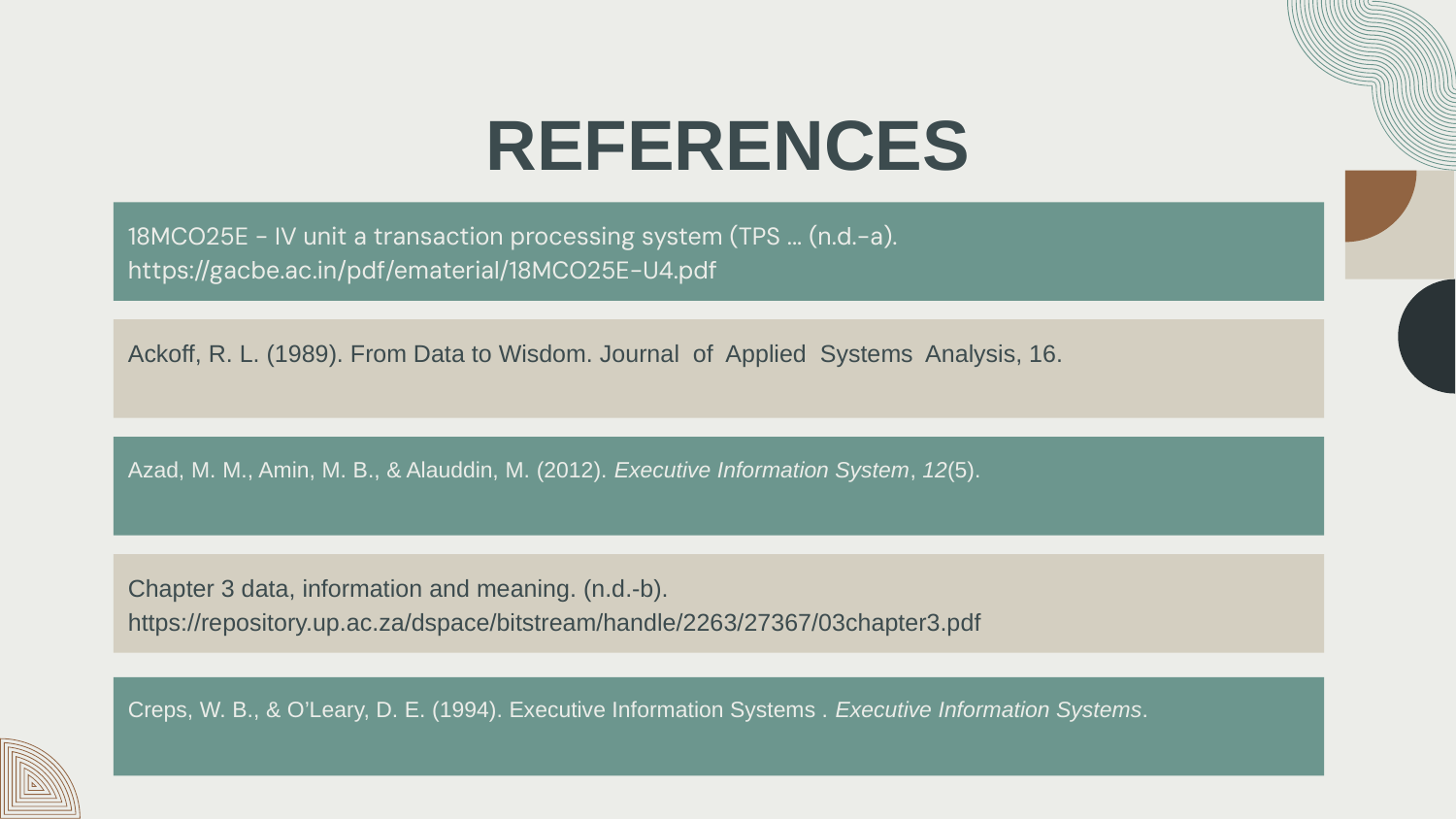

# REFERENCES
18MCO25E - IV unit a transaction processing system (TPS ... (n.d.-a). https://gacbe.ac.in/pdf/ematerial/18MCO25E-U4.pdf

Ackoff, R. L. (1989). From Data to Wisdom. Journal  of  Applied  Systems  Analysis, 16.
Azad, M. M., Amin, M. B., & Alauddin, M. (2012). Executive Information System, 12(5).
Chapter 3 data, information and meaning. (n.d.-b). https://repository.up.ac.za/dspace/bitstream/handle/2263/27367/03chapter3.pdf
Creps, W. B., & O’Leary, D. E. (1994). Executive Information Systems . Executive Information Systems.